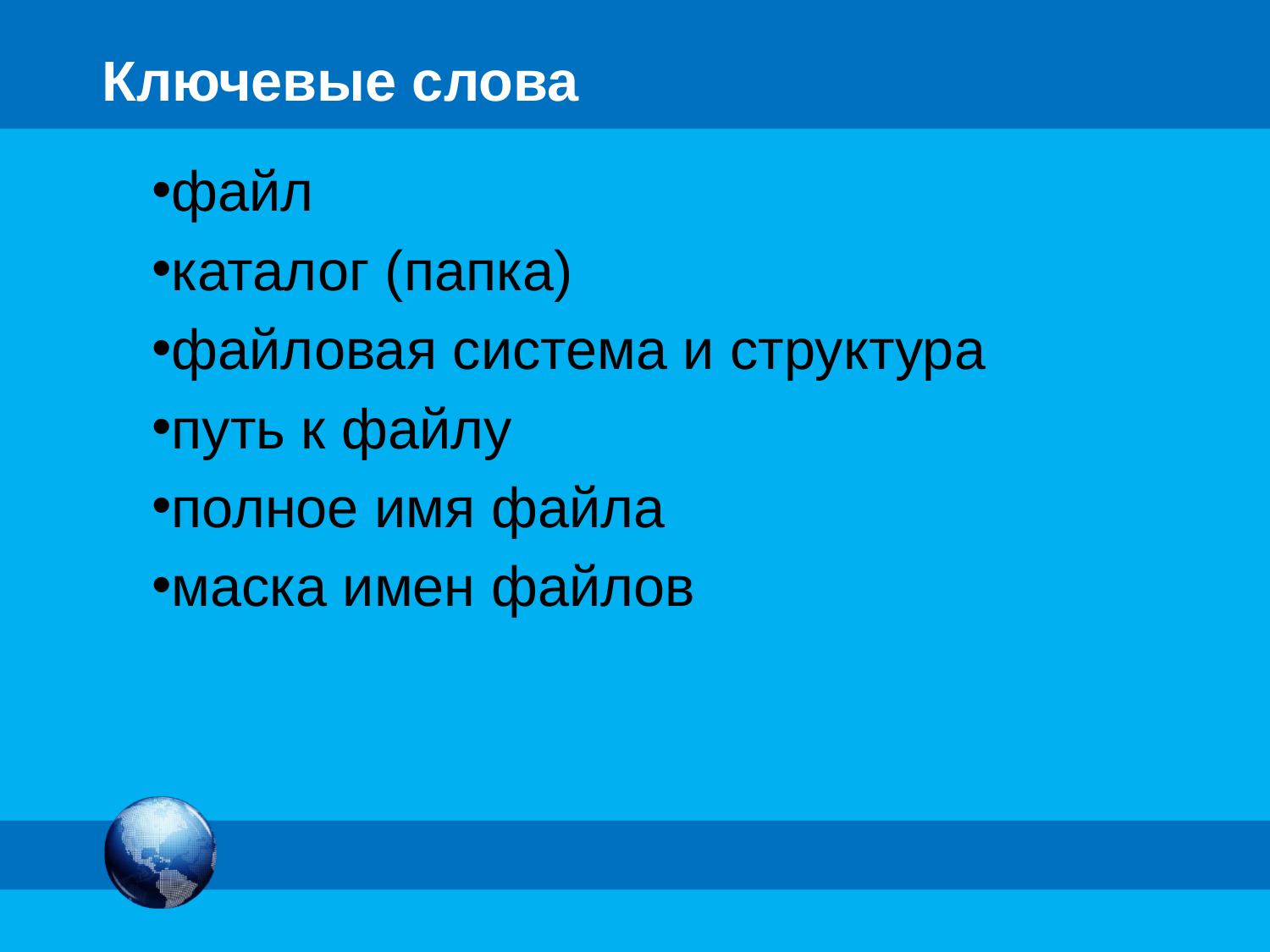

# Ключевые слова
файл
каталог (папка)
файловая система и структура
путь к файлу
полное имя файла
маска имен файлов